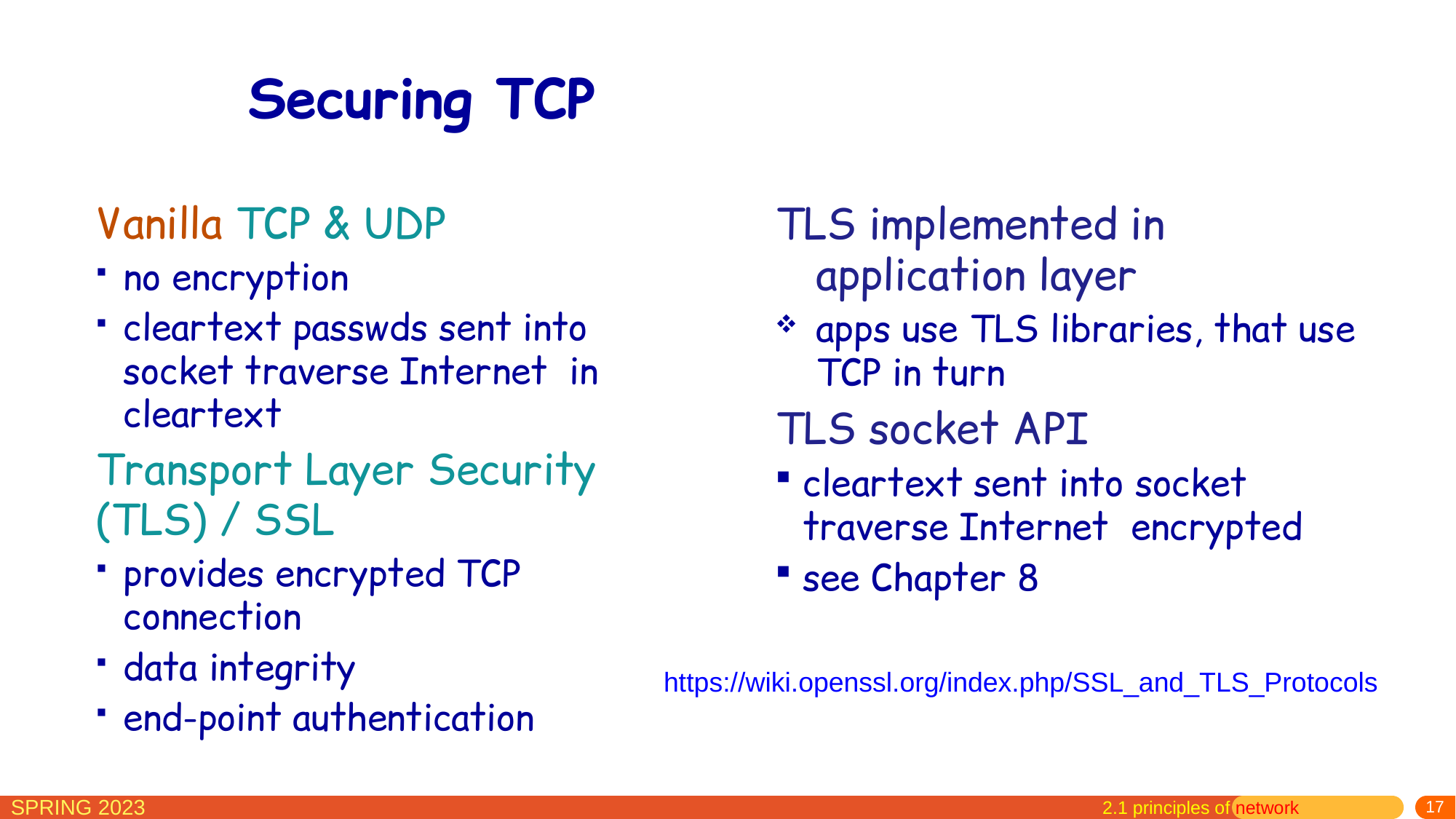

# Securing TCP
Vanilla TCP & UDP
no encryption
cleartext passwds sent into socket traverse Internet  in cleartext
Transport Layer Security (TLS) / SSL
provides encrypted TCP connection
data integrity
end-point authentication
TLS implemented in application layer
apps use TLS libraries, that use TCP in turn
TLS socket API
cleartext sent into socket traverse Internet  encrypted
see Chapter 8

https://wiki.openssl.org/index.php/SSL_and_TLS_Protocols
2.1 principles of network applications